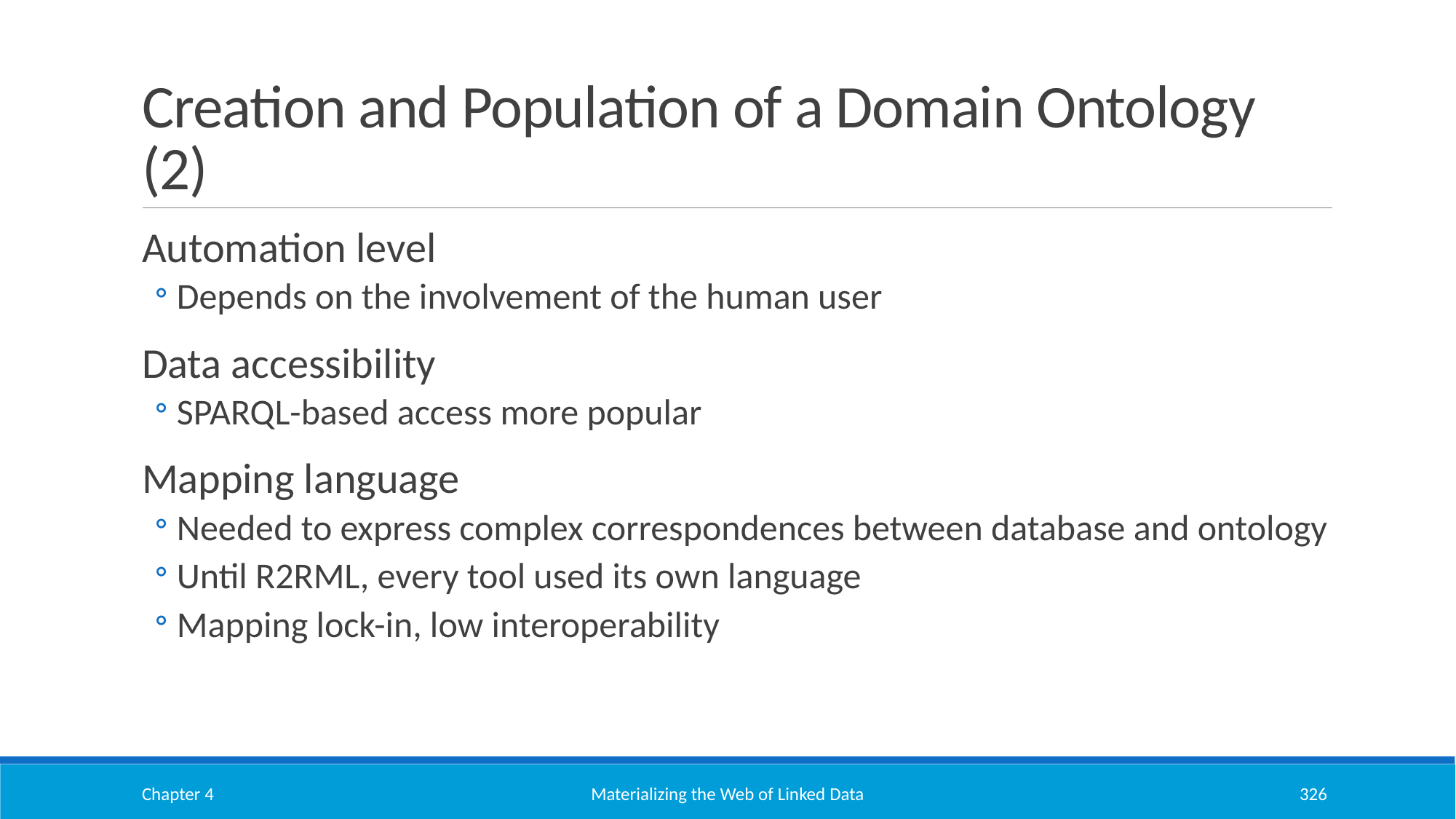

# Creation and Population of a Domain Ontology (2)
Automation level
Depends on the involvement of the human user
Data accessibility
SPARQL-based access more popular
Mapping language
Needed to express complex correspondences between database and ontology
Until R2RML, every tool used its own language
Mapping lock-in, low interoperability
Chapter 4
Materializing the Web of Linked Data
326